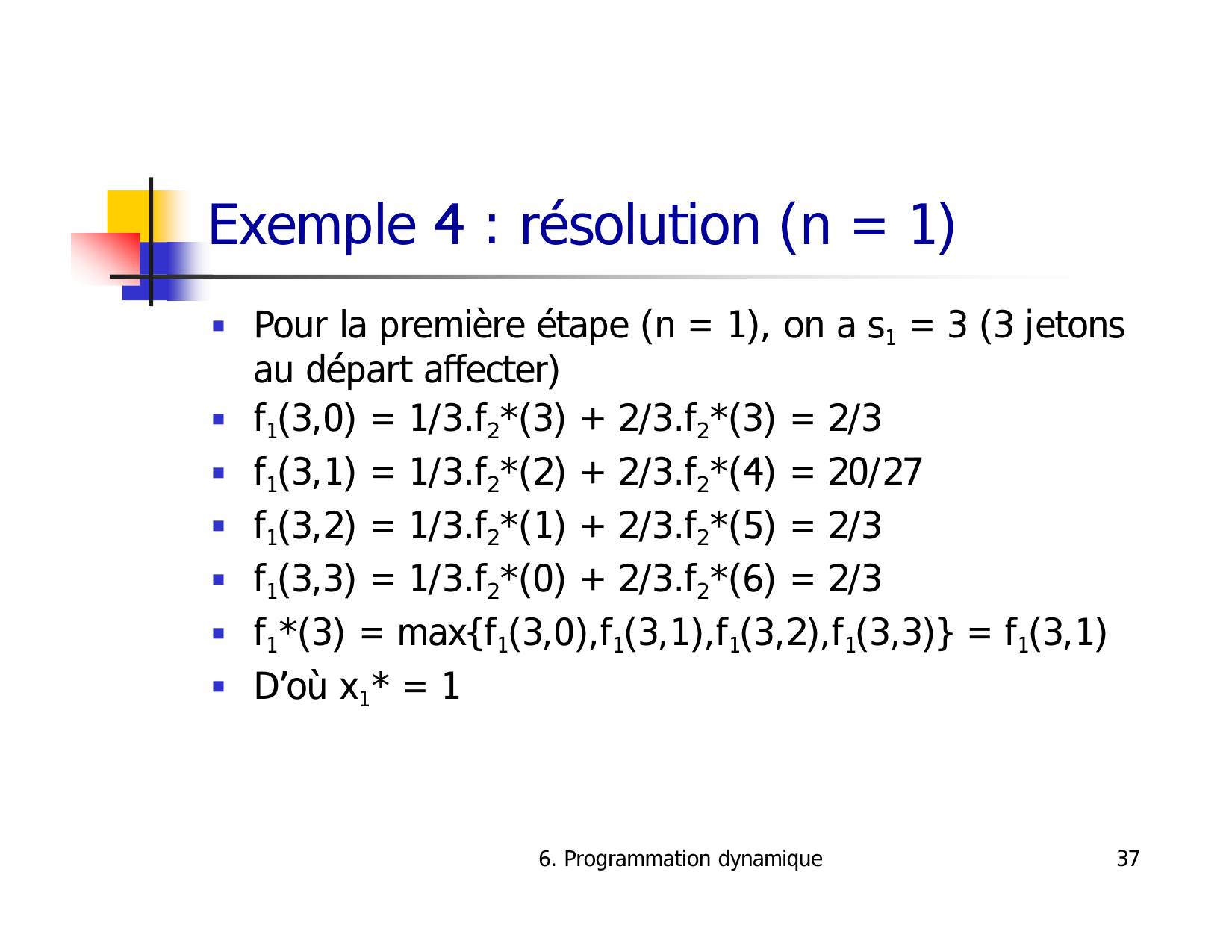

# Exemple 4 : résolution (n = 1)
Pour la première étape (n = 1), on a s1 = 3 (3 jetons au départ affecter)
f1(3,0) = 1/3.f2*(3) + 2/3.f2*(3) = 2/3
f1(3,1) = 1/3.f2*(2) + 2/3.f2*(4) = 20/27
f1(3,2) = 1/3.f2*(1) + 2/3.f2*(5) = 2/3
f1(3,3) = 1/3.f2*(0) + 2/3.f2*(6) = 2/3
f1*(3) = max{f1(3,0),f1(3,1),f1(3,2),f1(3,3)} = f1(3,1)
D’où x1* = 1
6. Programmation dynamique
37